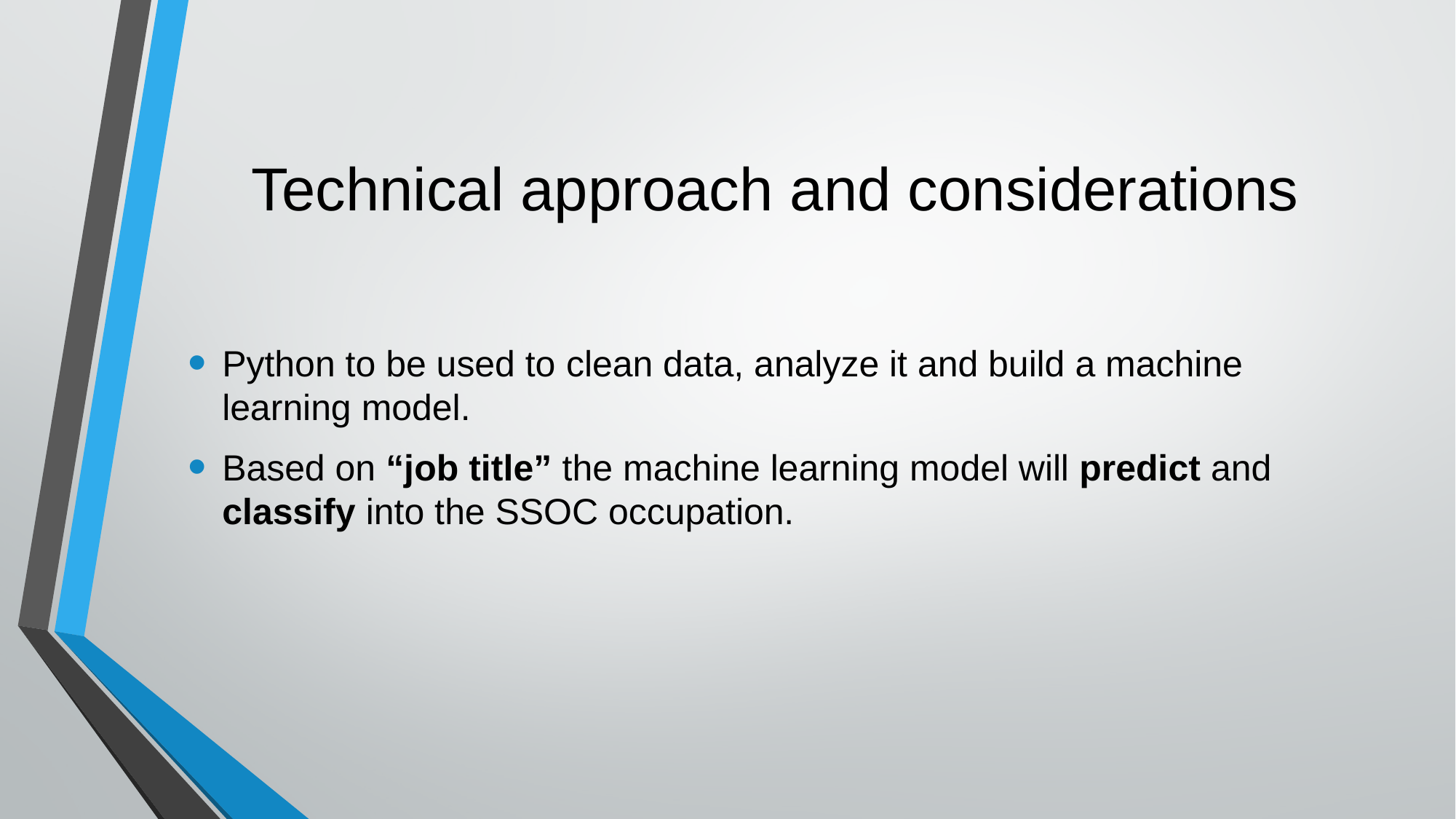

# Technical approach and considerations
Python to be used to clean data, analyze it and build a machine learning model.
Based on “job title” the machine learning model will predict and classify into the SSOC occupation.